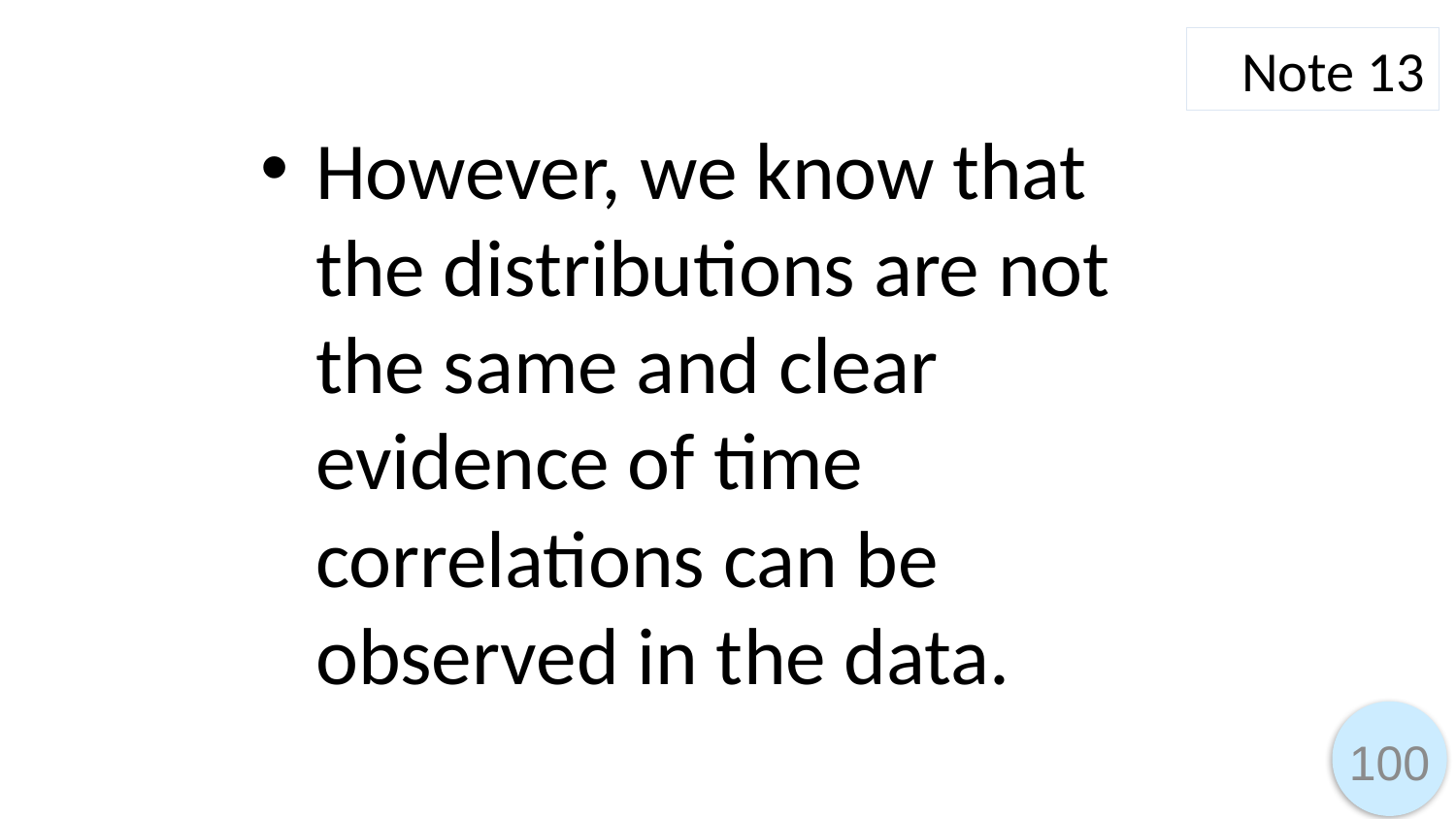

Note 13
However, we know that the distributions are not the same and clear evidence of time correlations can be observed in the data.
100